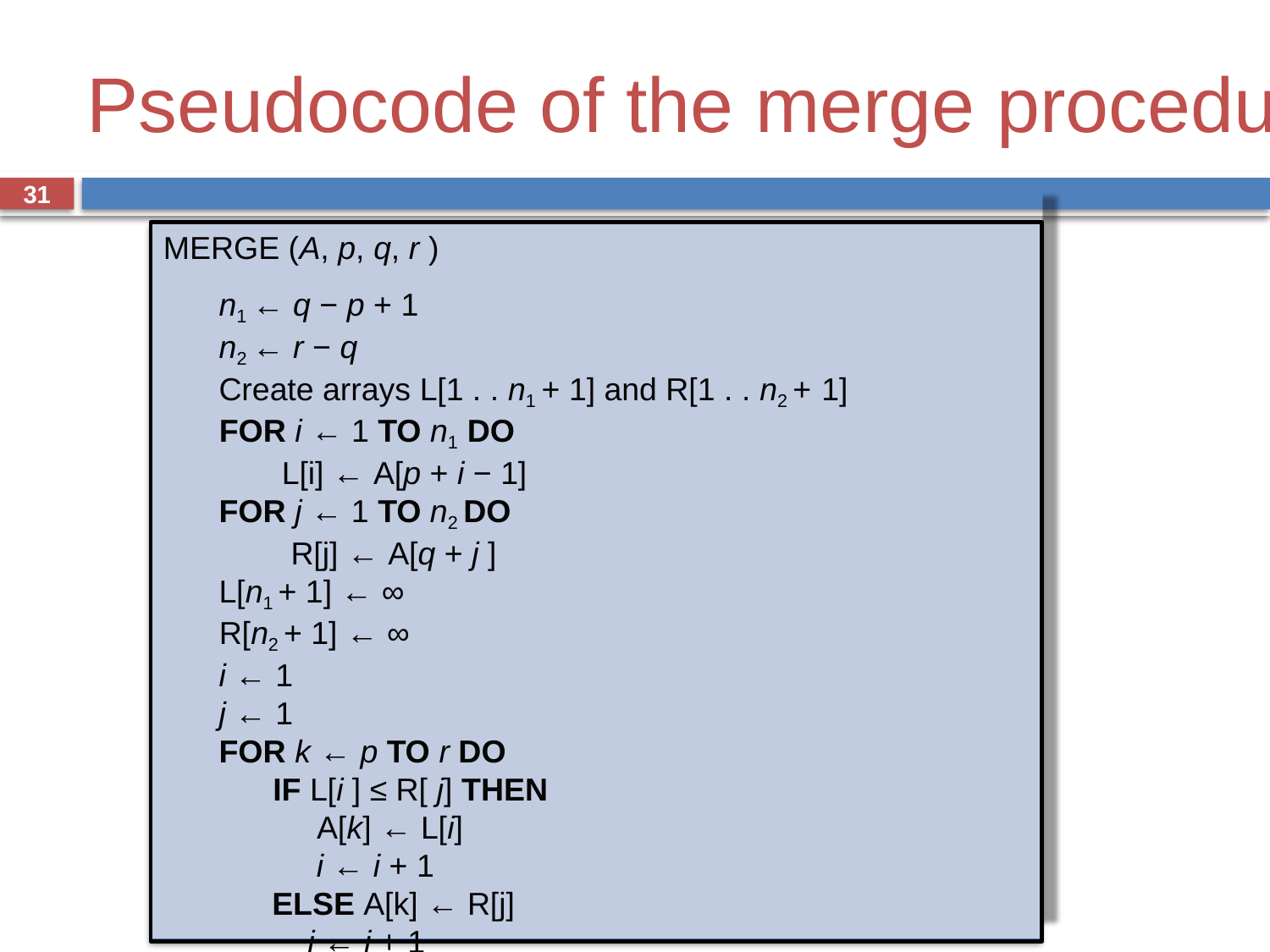

# Pseudocode of the merge procedure
31

MERGE (A, p, q, r )
n1 ← q − p + 1
n2 ← r − q
Create arrays L[1 . . n1 + 1] and R[1 . . n2 + 1]
FOR i ← 1 TO n1 DO
       L[i] ← A[p + i − 1]
FOR j ← 1 TO n2 DO
        R[j] ← A[q + j ]
L[n1 + 1] ← ∞
R[n2 + 1] ← ∞
i ← 1
j ← 1
FOR k ← p TO r DO
      IF L[i ] ≤ R[ j] THEN
           A[k] ← L[i]
           i ← i + 1
      ELSE A[k] ← R[j]
          j ← j + 1